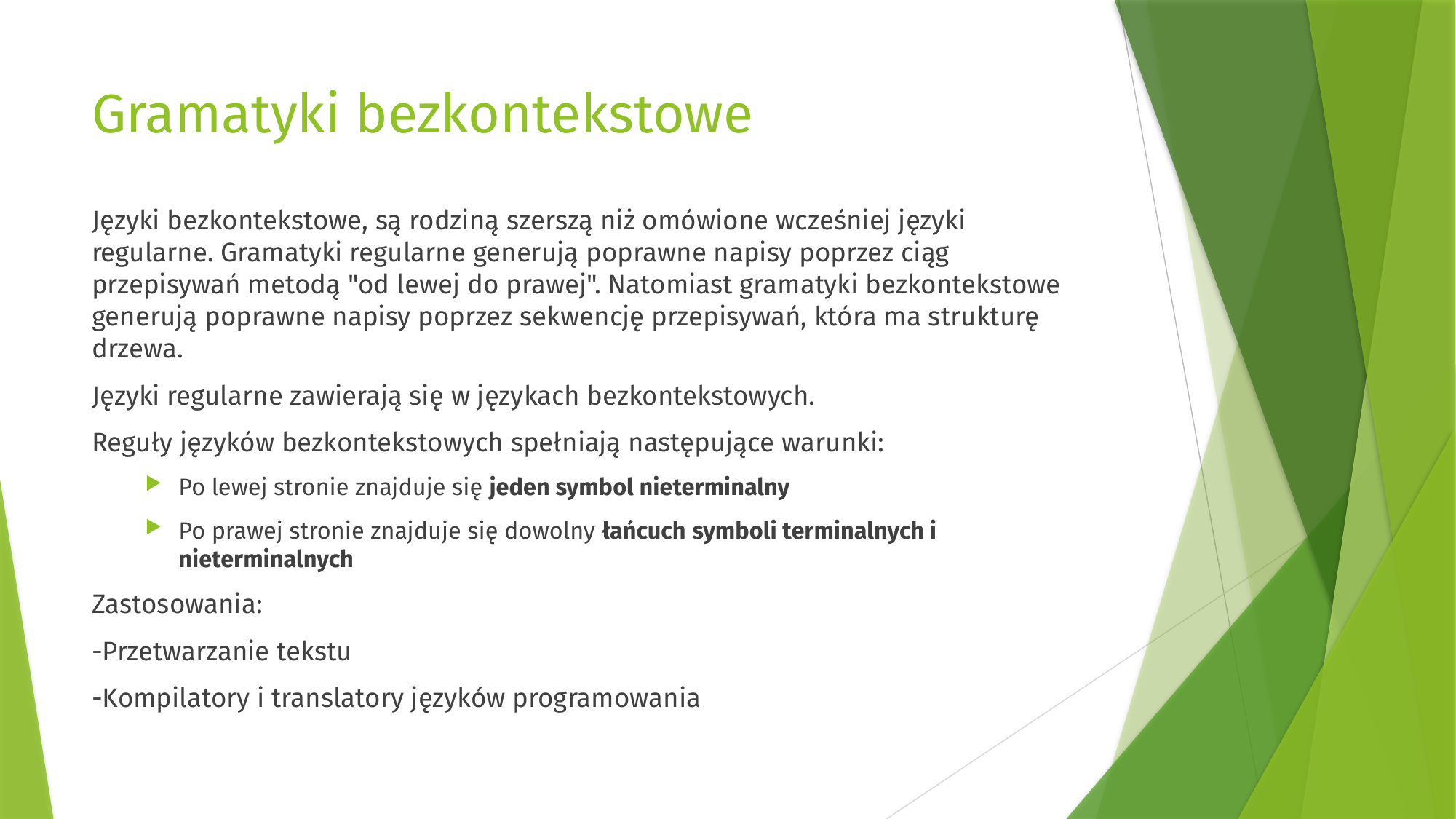

# Gramatyki bezkontekstowe
Języki bezkontekstowe, są rodziną szerszą niż omówione wcześniej języki regularne. Gramatyki regularne generują poprawne napisy poprzez ciąg przepisywań metodą "od lewej do prawej". Natomiast gramatyki bezkontekstowe generują poprawne napisy poprzez sekwencję przepisywań, która ma strukturę drzewa.
Języki regularne zawierają się w językach bezkontekstowych.
Reguły języków bezkontekstowych spełniają następujące warunki:
Po lewej stronie znajduje się jeden symbol nieterminalny
Po prawej stronie znajduje się dowolny łańcuch symboli terminalnych i nieterminalnych
Zastosowania:
-Przetwarzanie tekstu
-Kompilatory i translatory języków programowania